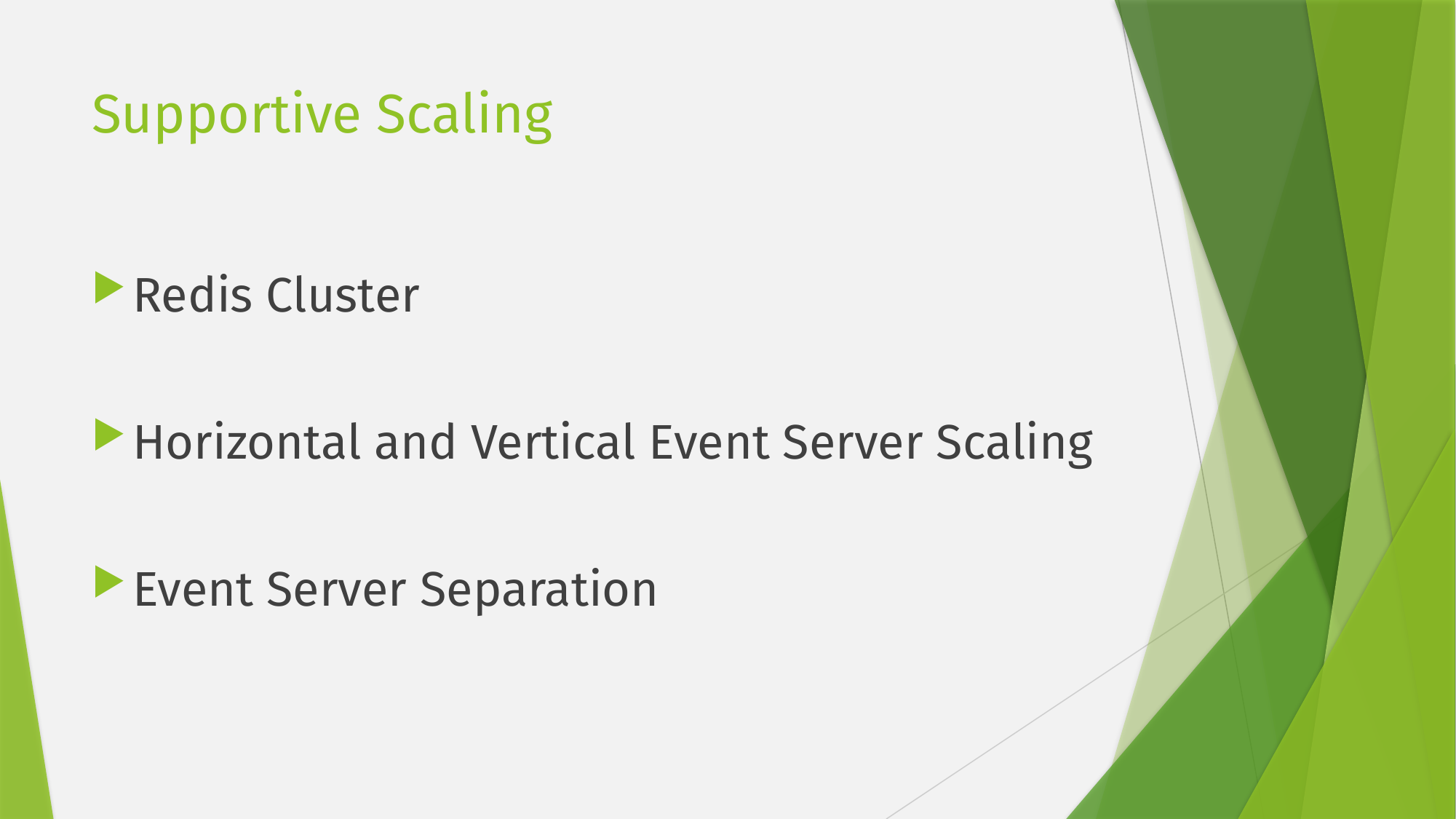

# Supportive Scaling
Redis Cluster

Horizontal and Vertical Event Server Scaling

Event Server Separation